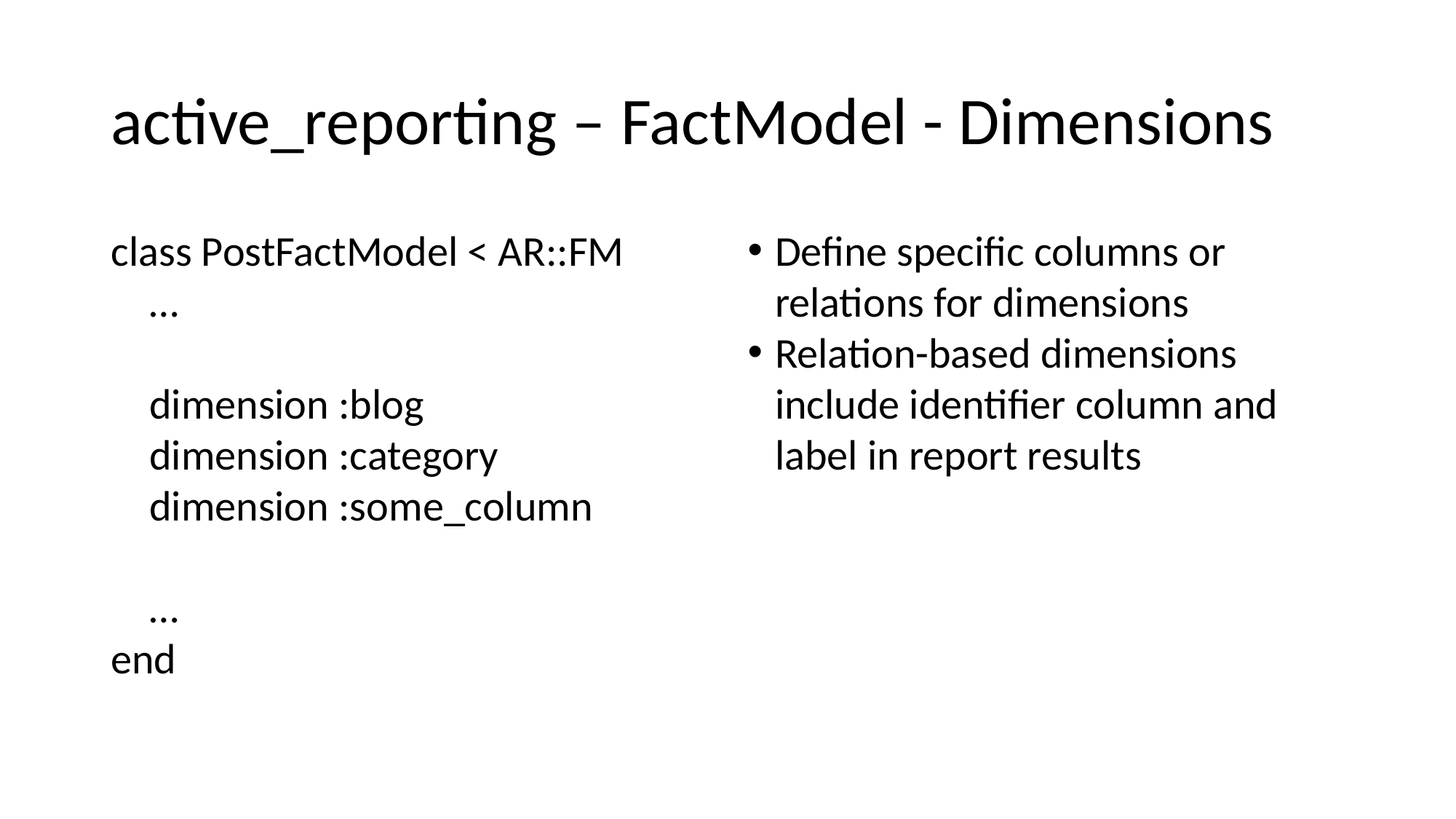

# active_reporting – FactModel - Dimensions
class PostFactModel < AR::FM
    …

    dimension :blog
    dimension :category
    dimension :some_column

    …
end
Define specific columns or relations for dimensions
Relation-based dimensions include identifier column and label in report results